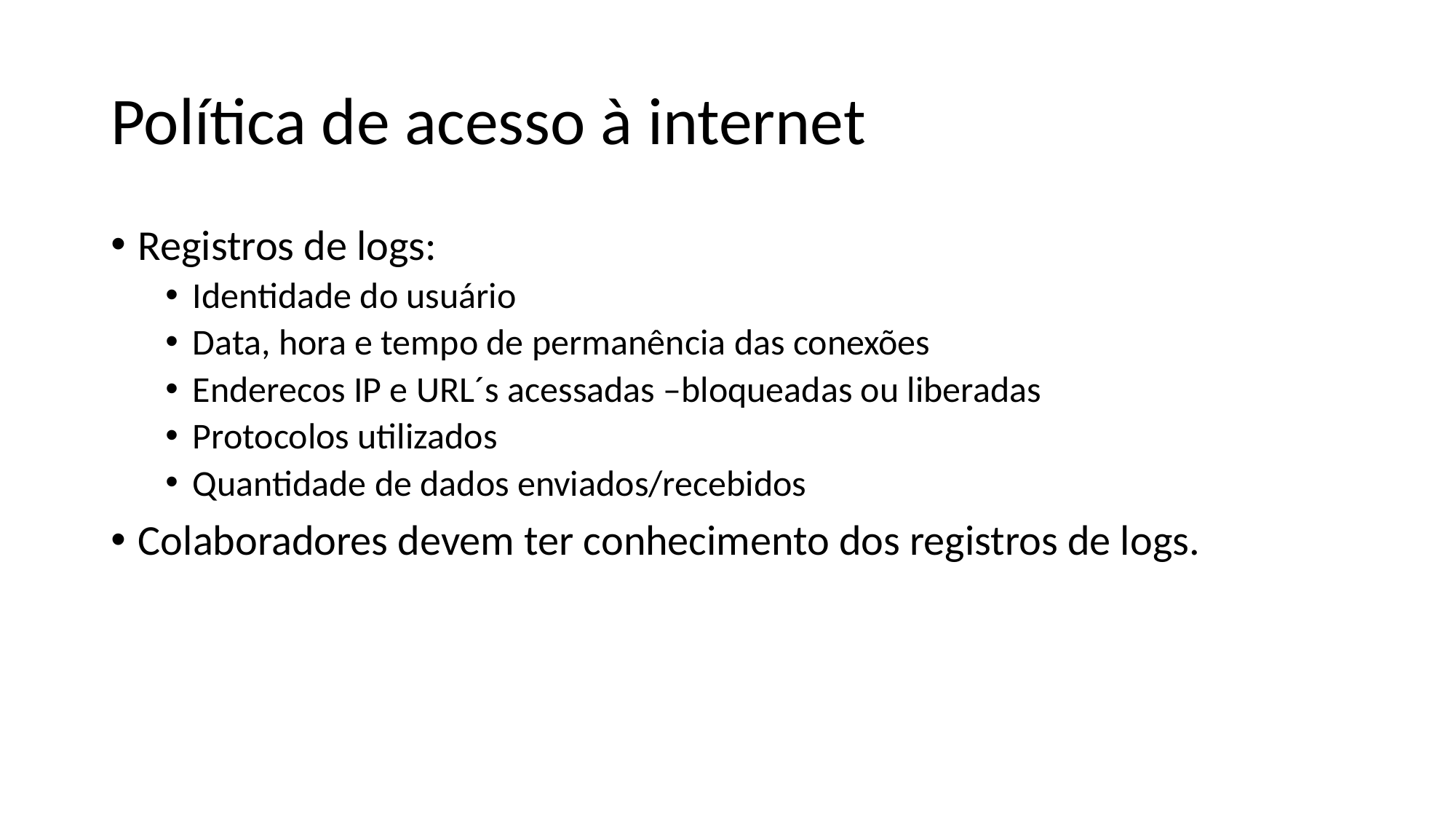

# Política de acesso à internet
Registros de logs:
Identidade do usuário
Data, hora e tempo de permanência das conexões
Enderecos IP e URL´s acessadas –bloqueadas ou liberadas
Protocolos utilizados
Quantidade de dados enviados/recebidos
Colaboradores devem ter conhecimento dos registros de logs.